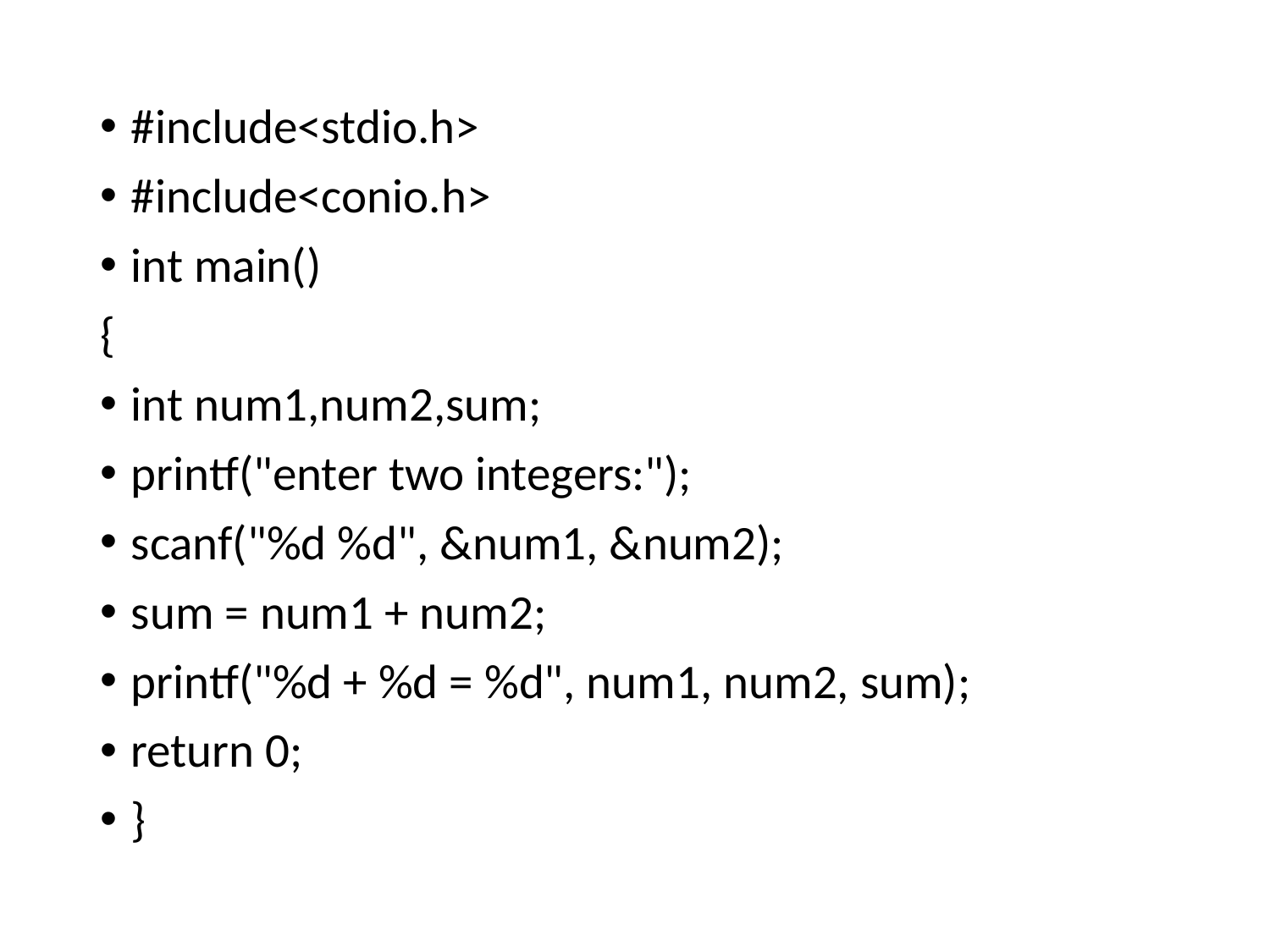

#include<stdio.h>
#include<conio.h>
int main()
{
	int num1,num2,sum;
	printf("enter two integers:");
	scanf("%d %d", &num1, &num2);
	sum = num1 + num2;
	printf("%d + %d = %d", num1, num2, sum);
	return 0;
}